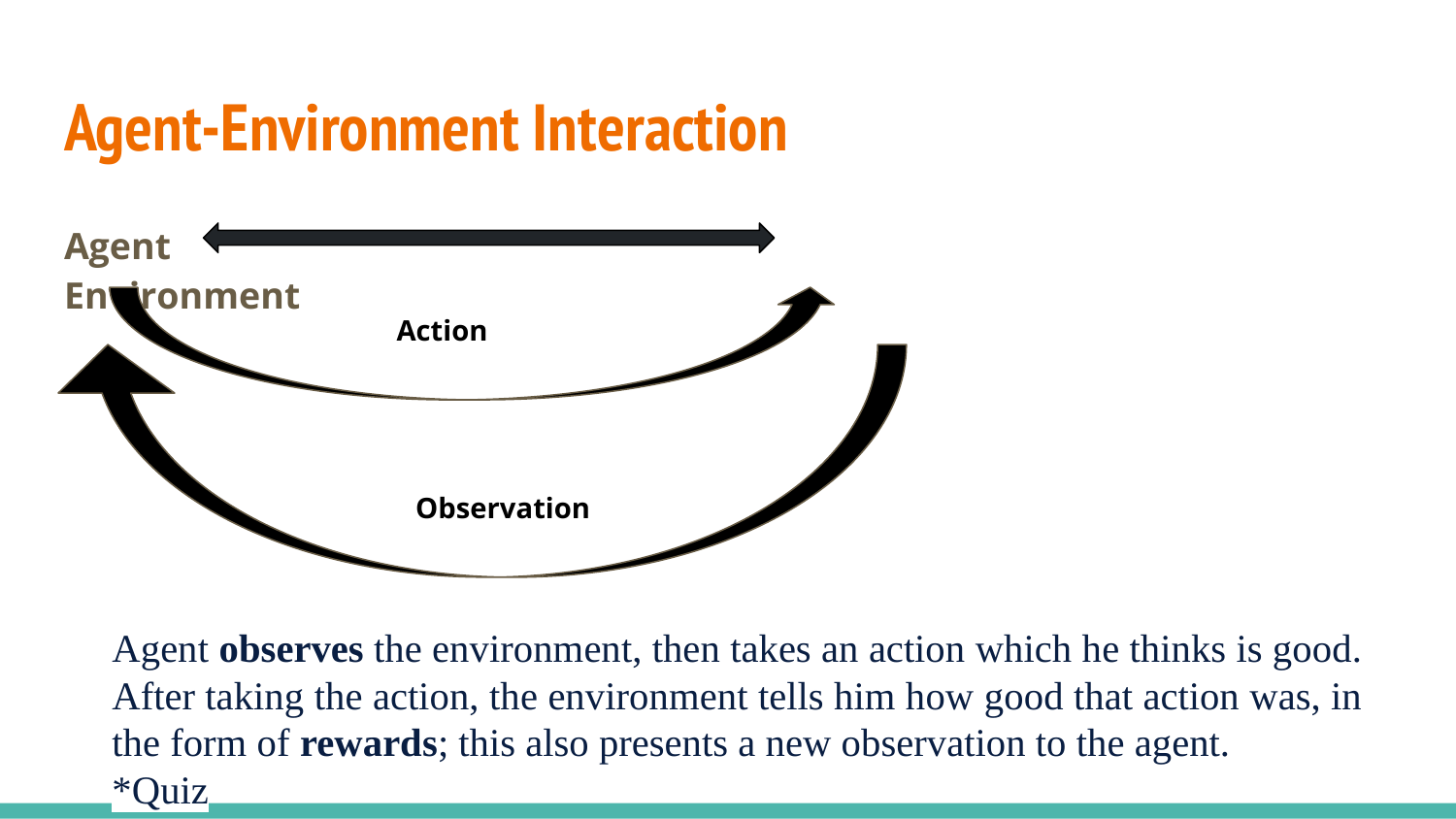

# Agent-Environment Interaction
Agent									Environment

Action

Observation
Agent observes the environment, then takes an action which he thinks is good. After taking the action, the environment tells him how good that action was, in the form of rewards; this also presents a new observation to the agent.
*Quiz